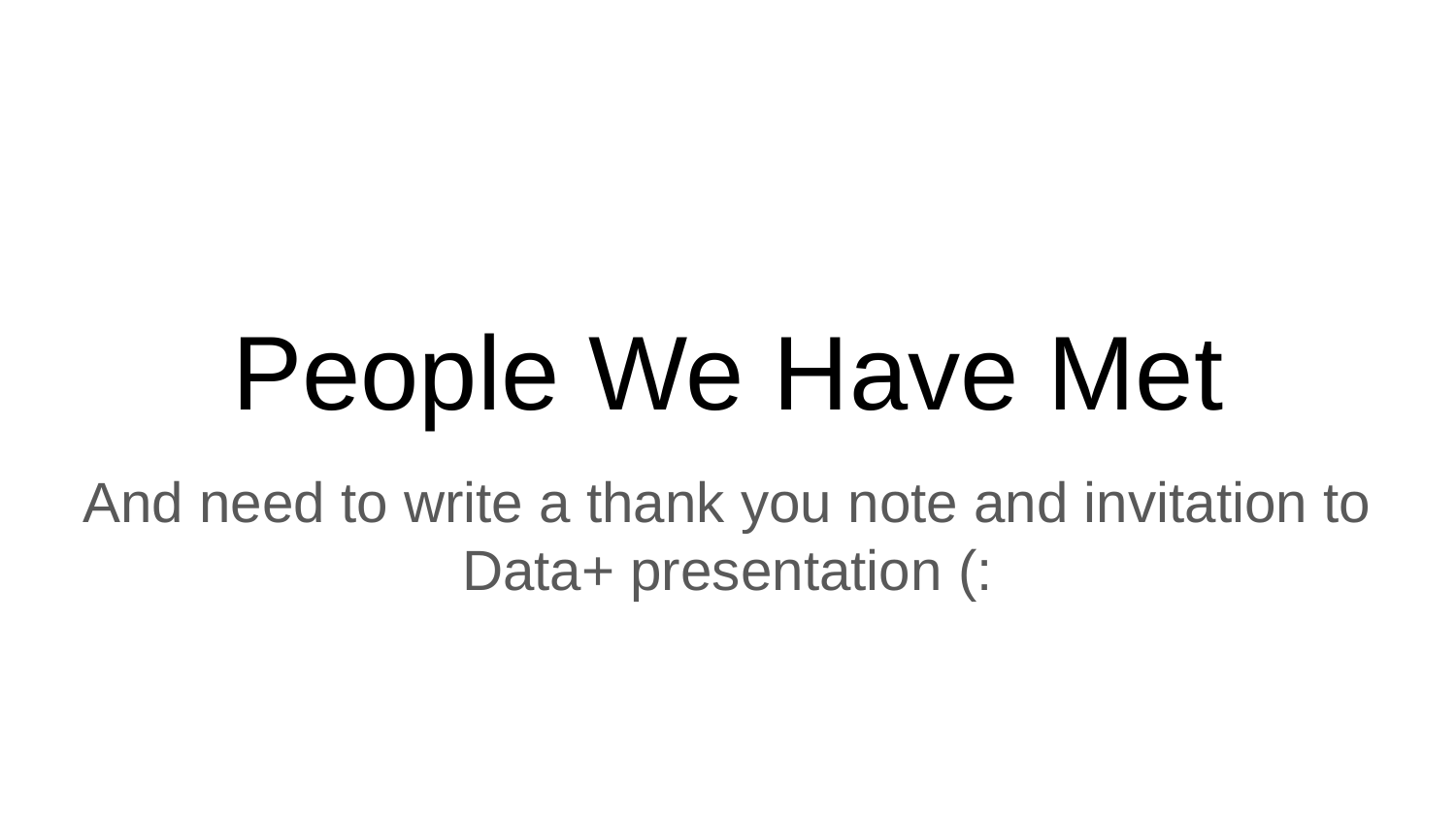

# People We Have Met
And need to write a thank you note and invitation to Data+ presentation (: